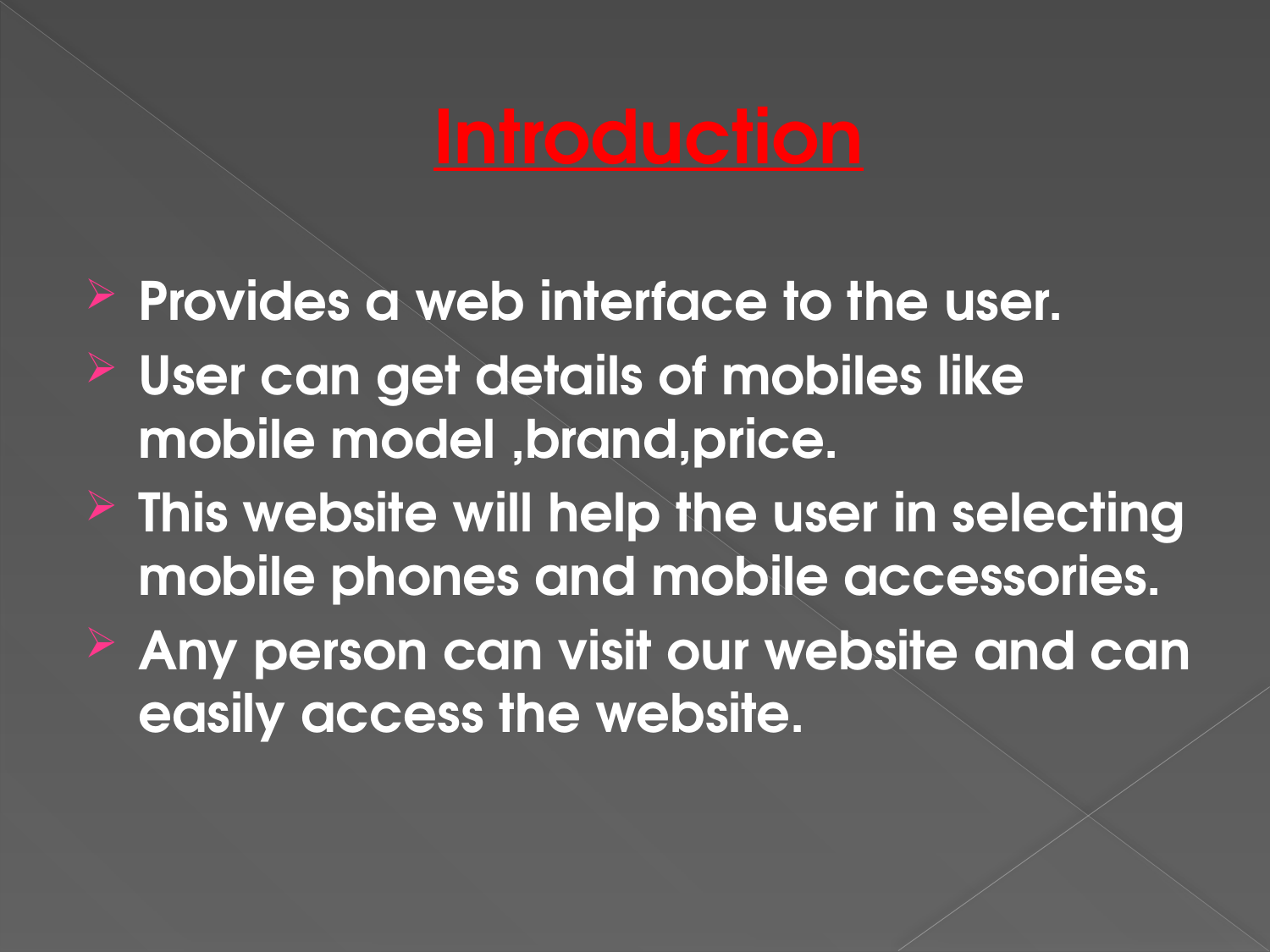

# Introduction
Provides a web interface to the user.
User can get details of mobiles like mobile model ,brand,price.
This website will help the user in selecting mobile phones and mobile accessories.
Any person can visit our website and can easily access the website.